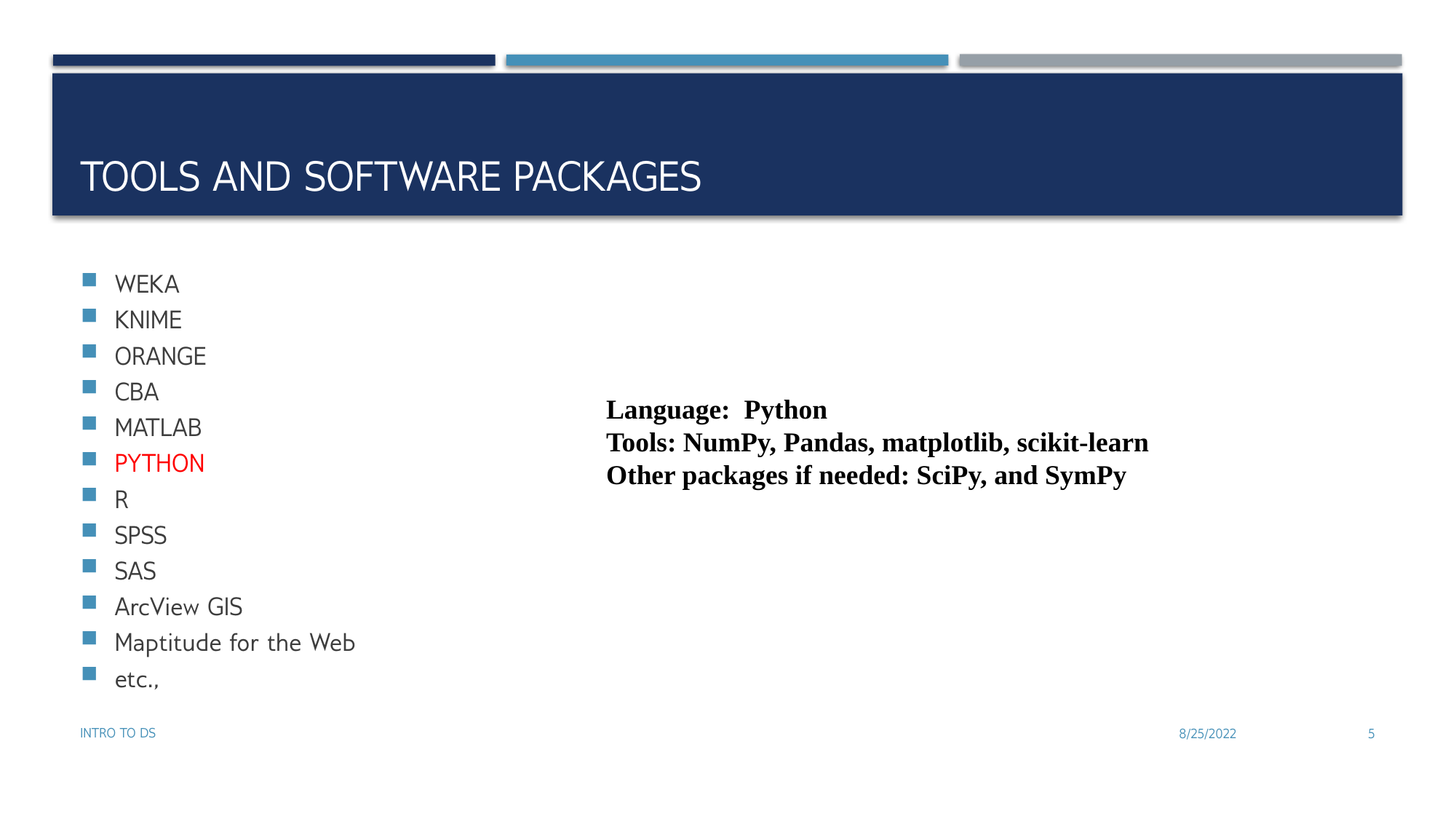

# Tools and Software Packages
WEKA
KNIME
ORANGE
CBA
MATLAB
PYTHON
R
SPSS
SAS
ArcView GIS
Maptitude for the Web
etc.,
Language:  Python
Tools: NumPy, Pandas, matplotlib, scikit-learn
Other packages if needed: SciPy, and SymPy
Intro to DS
8/25/2022
5